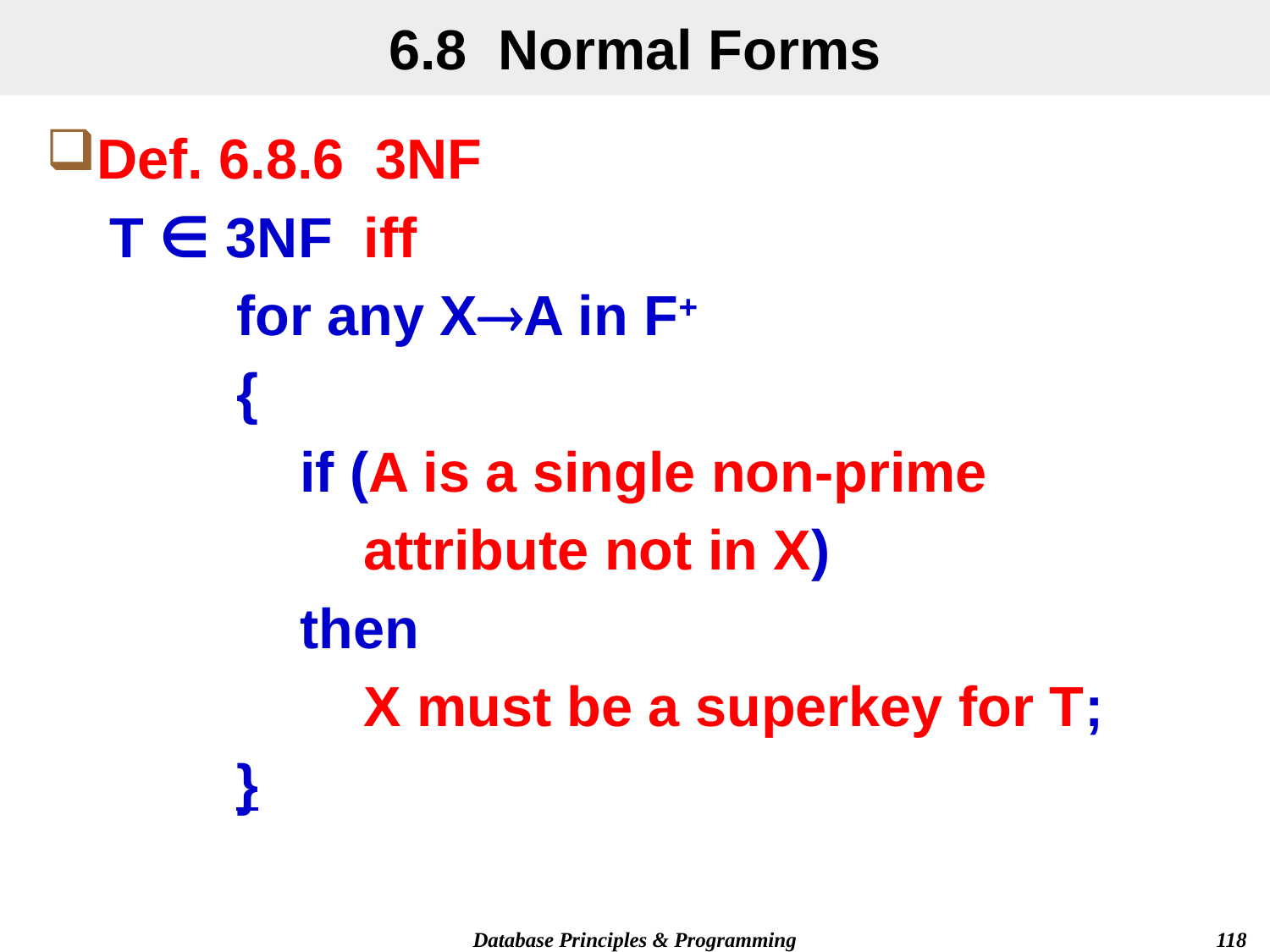

# 6.8  Normal Forms
Def. 6.8.6  3NF
T ∈ 3NF  iff
for any X→A in F+
{
if (A is a single non-prime
attribute not in X)
then
X must be a superkey for T;
}

Database Principles & Programming
118